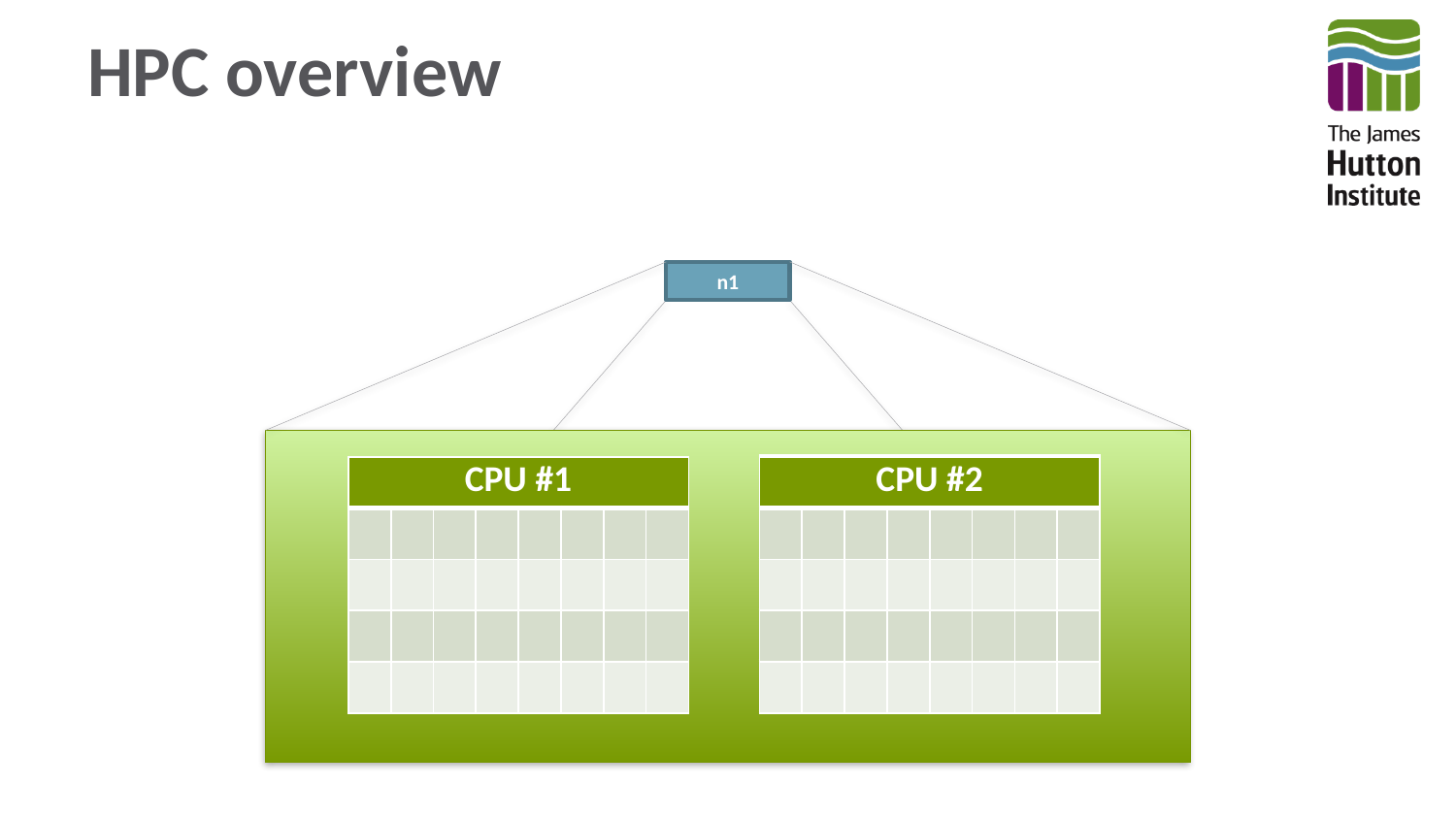

# HPC overview
n1

| CPU #2 |  |  |  |
| --- | --- | --- | --- |
|  |  |  |  |
|  |  |  |  |
|  |  |  |  |
|  |  |  |  |
| CPU #1 |  |  |  |
| --- | --- | --- | --- |
|  |  |  |  |
|  |  |  |  |
|  |  |  |  |
|  |  |  |  |
| CPU #1 |  |  |  |  |  |  |  |
| --- | --- | --- | --- | --- | --- | --- | --- |
|  |  |  |  |  |  |  |  |
|  |  |  |  |  |  |  |  |
|  |  |  |  |  |  |  |  |
|  |  |  |  |  |  |  |  |
| CPU #2 |  |  |  |  |  |  |  |
| --- | --- | --- | --- | --- | --- | --- | --- |
|  |  |  |  |  |  |  |  |
|  |  |  |  |  |  |  |  |
|  |  |  |  |  |  |  |  |
|  |  |  |  |  |  |  |  |